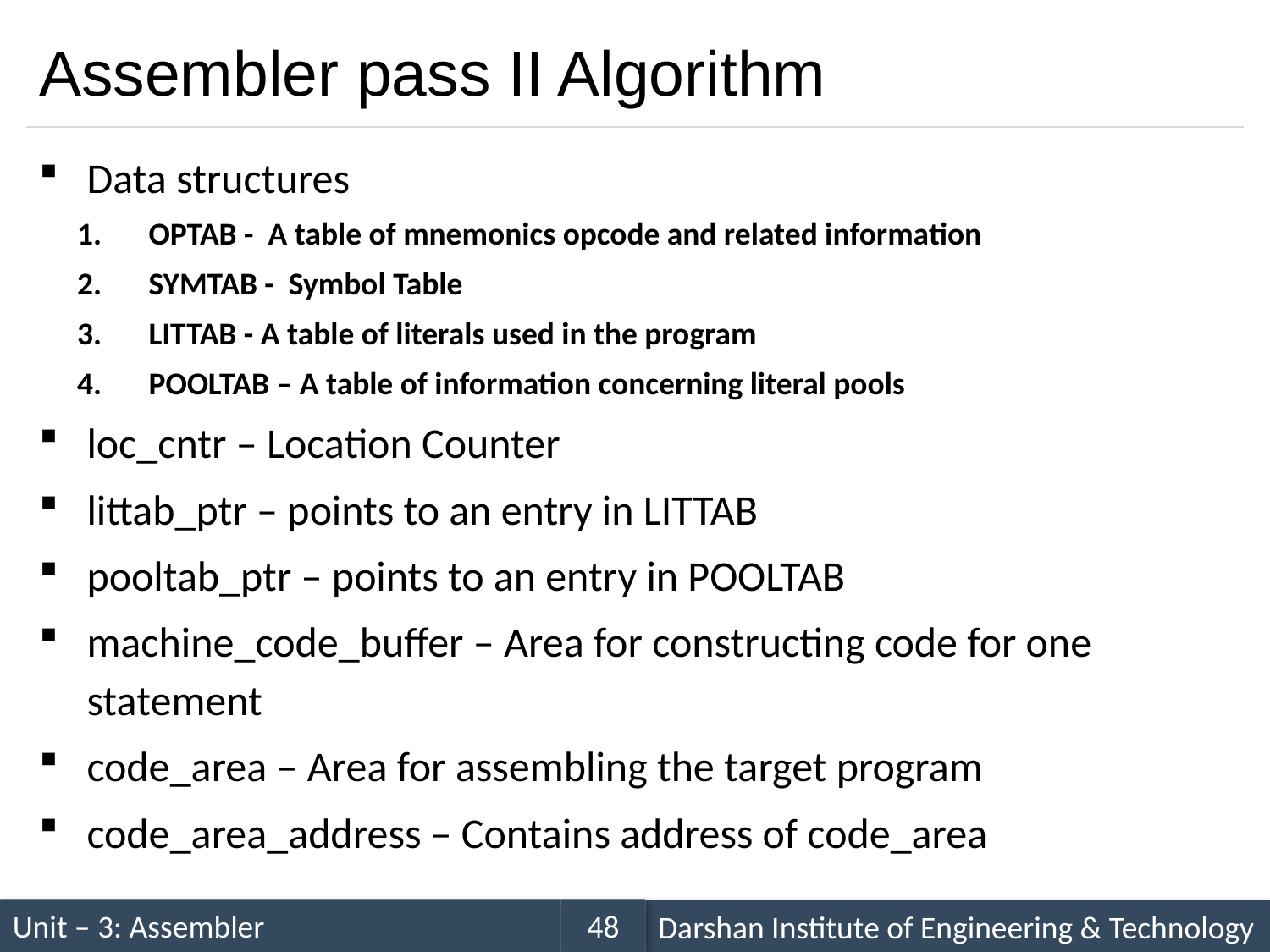

# Assembler pass II Algorithm
Data structures
OPTAB -  A table of mnemonics opcode and related information
SYMTAB -  Symbol Table
LITTAB - A table of literals used in the program
POOLTAB – A table of information concerning literal pools
loc_cntr – Location Counter
littab_ptr – points to an entry in LITTAB
pooltab_ptr – points to an entry in POOLTAB
machine_code_buffer – Area for constructing code for one statement
code_area – Area for assembling the target program
code_area_address – Contains address of code_area